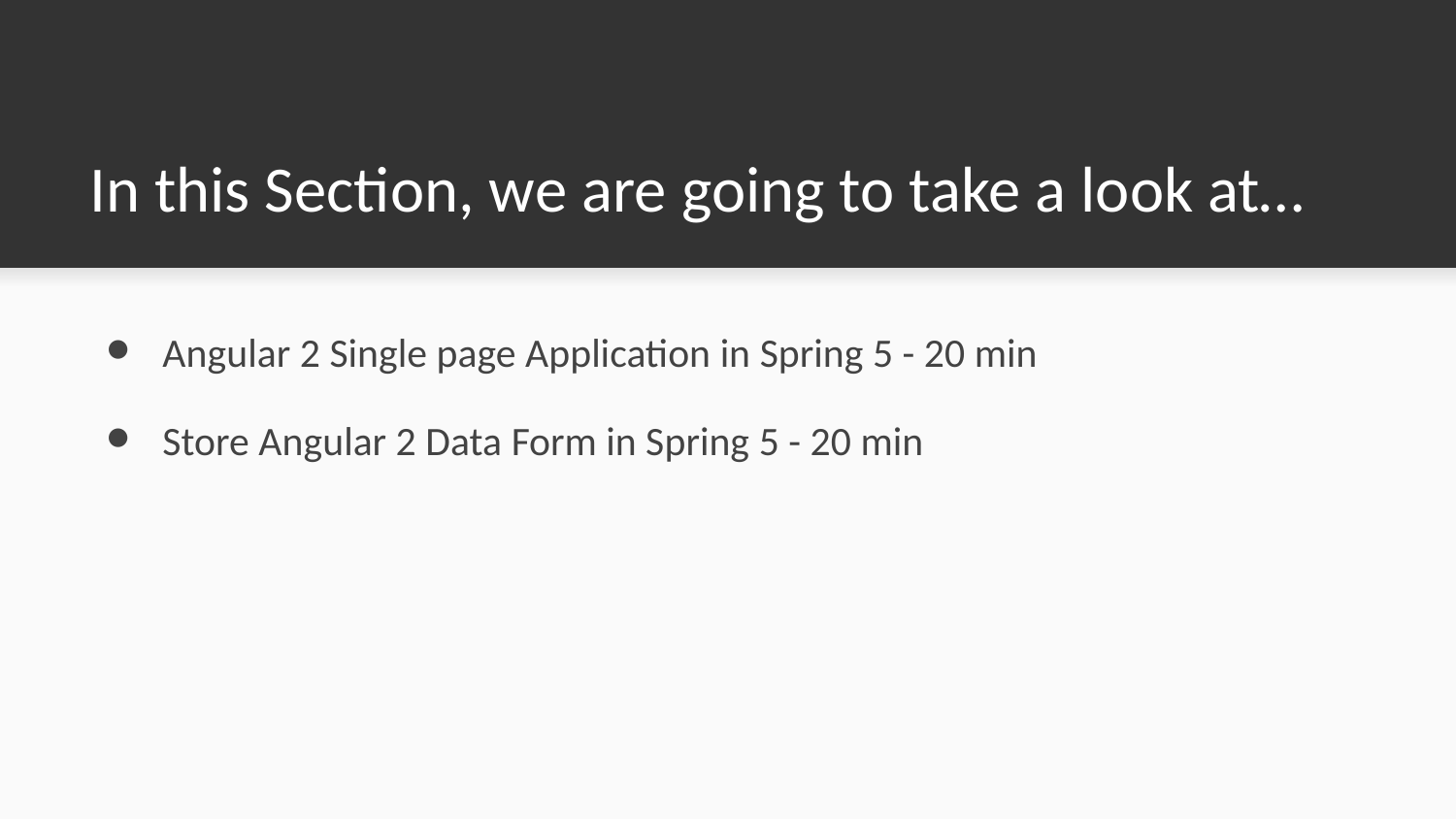

# In this Section, we are going to take a look at…
Angular 2 Single page Application in Spring 5 - 20 min
Store Angular 2 Data Form in Spring 5 - 20 min